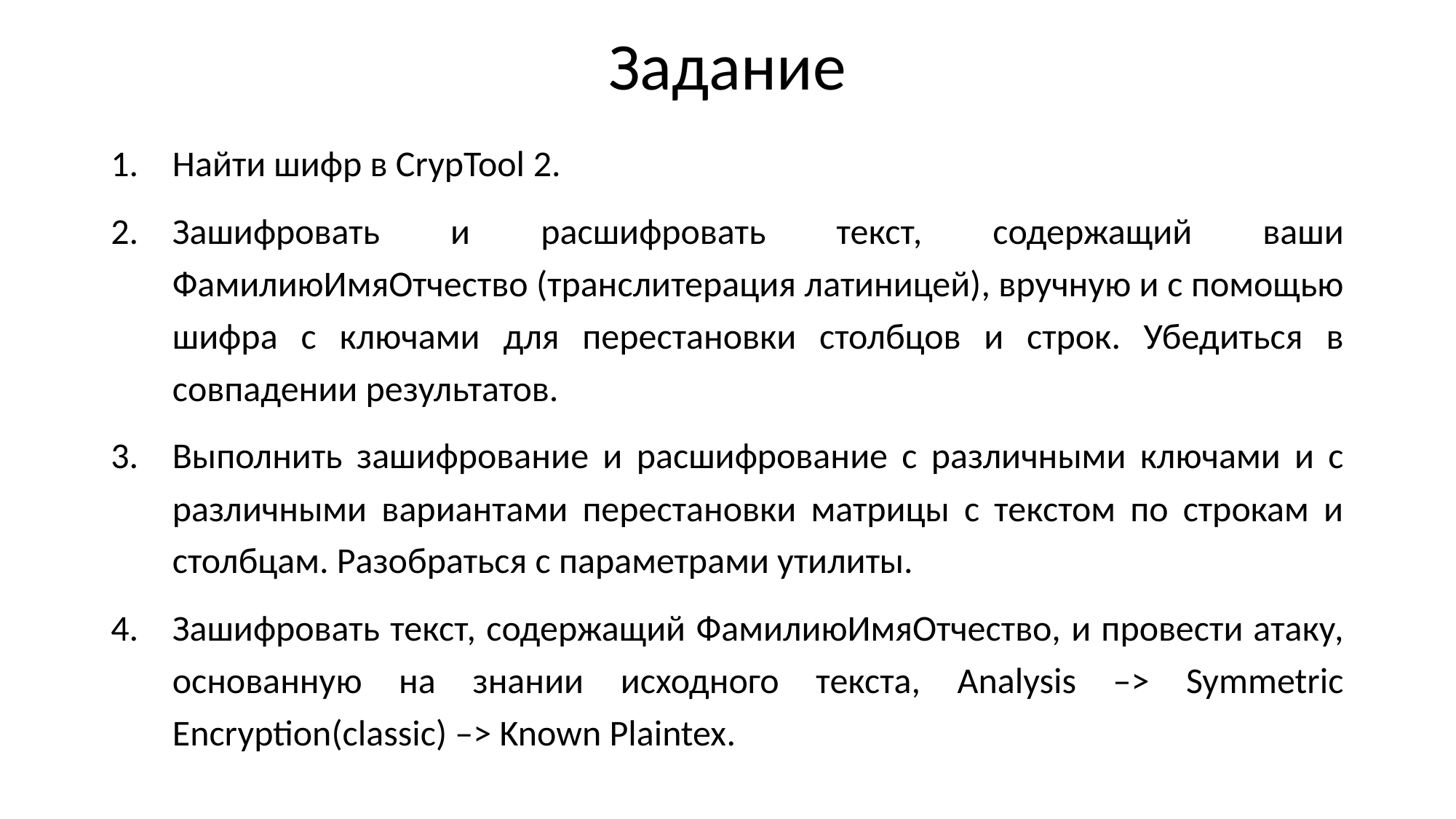

# Задание
Найти шифр в CrypTool 2.
Зашифровать и расшифровать текст, содержащий ваши ФамилиюИмяОтчество (транслитерация латиницей), вручную и с помощью шифра c ключами для перестановки столбцов и строк. Убедиться в совпадении результатов.
Выполнить зашифрование и расшифрование с различными ключами и с различными вариантами перестановки матрицы с текстом по строкам и столбцам. Разобраться с параметрами утилиты.
Зашифровать текст, содержащий ФамилиюИмяОтчество, и провести атаку, основанную на знании исходного текста, Analysis –> Symmetric Encryption(classic) –> Known Plaintex.